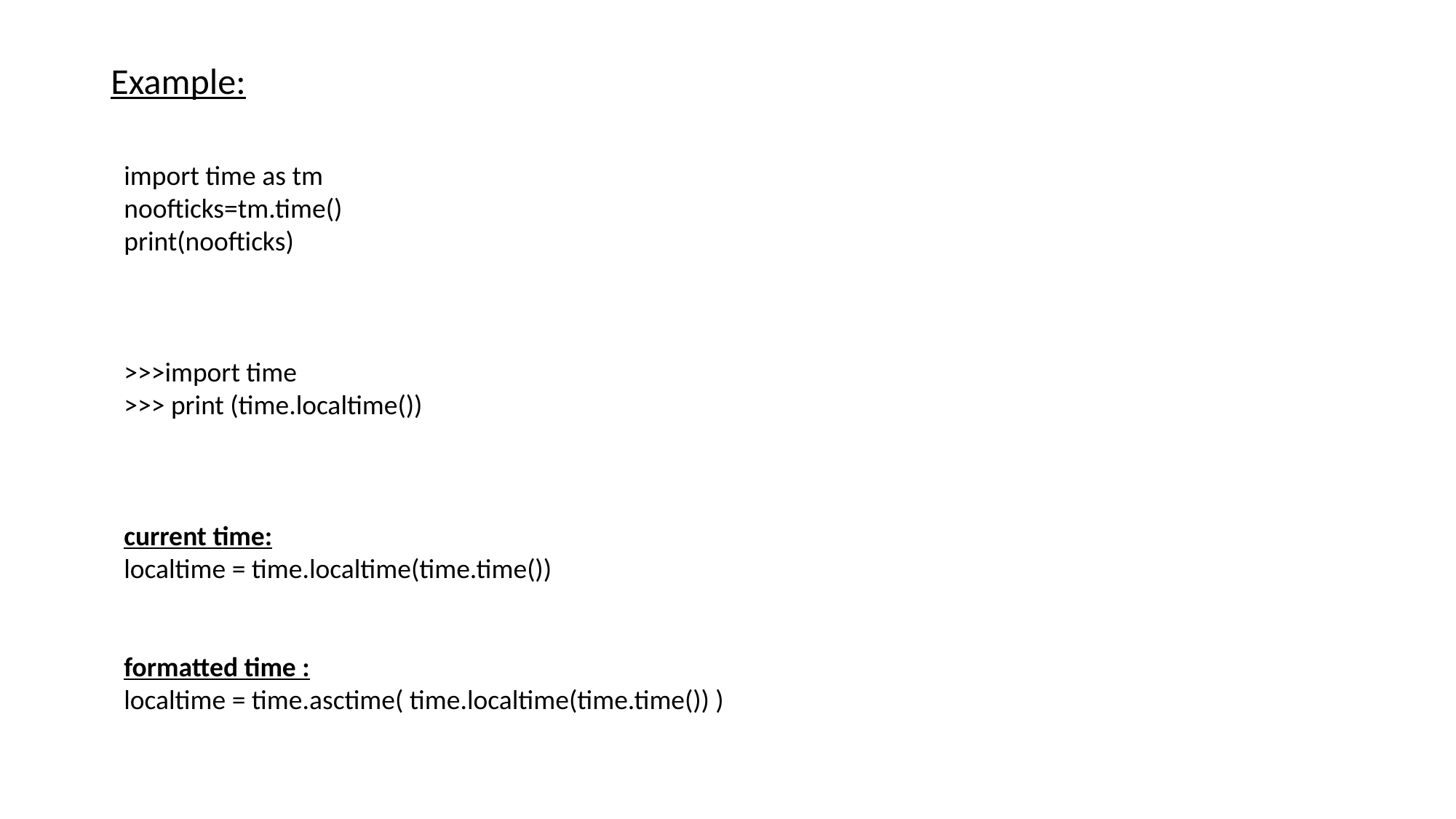

# Example:
import time as tm
noofticks=tm.time()
print(noofticks)

>>>import time
>>> print (time.localtime())

current time:
localtime = time.localtime(time.time())

formatted time :
localtime = time.asctime( time.localtime(time.time()) )